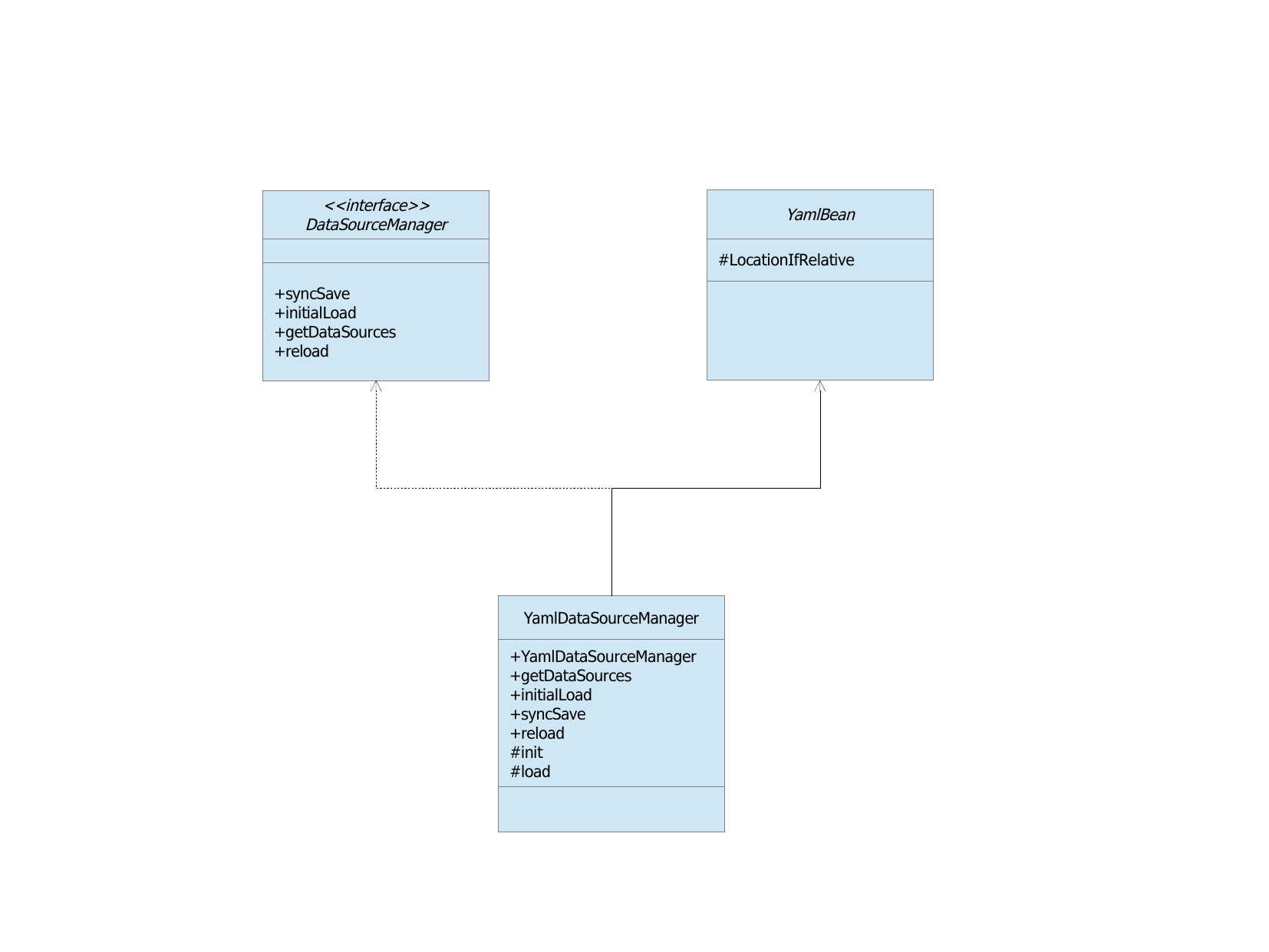

YamlBean
<<interface>>
DataSourceManager
#LocationIfRelative

+syncSave
+initialLoad
+getDataSources
+reload

YamlDataSourceManager

+YamlDataSourceManager
+getDataSources
+initialLoad
+syncSave
+reload
#init
#load